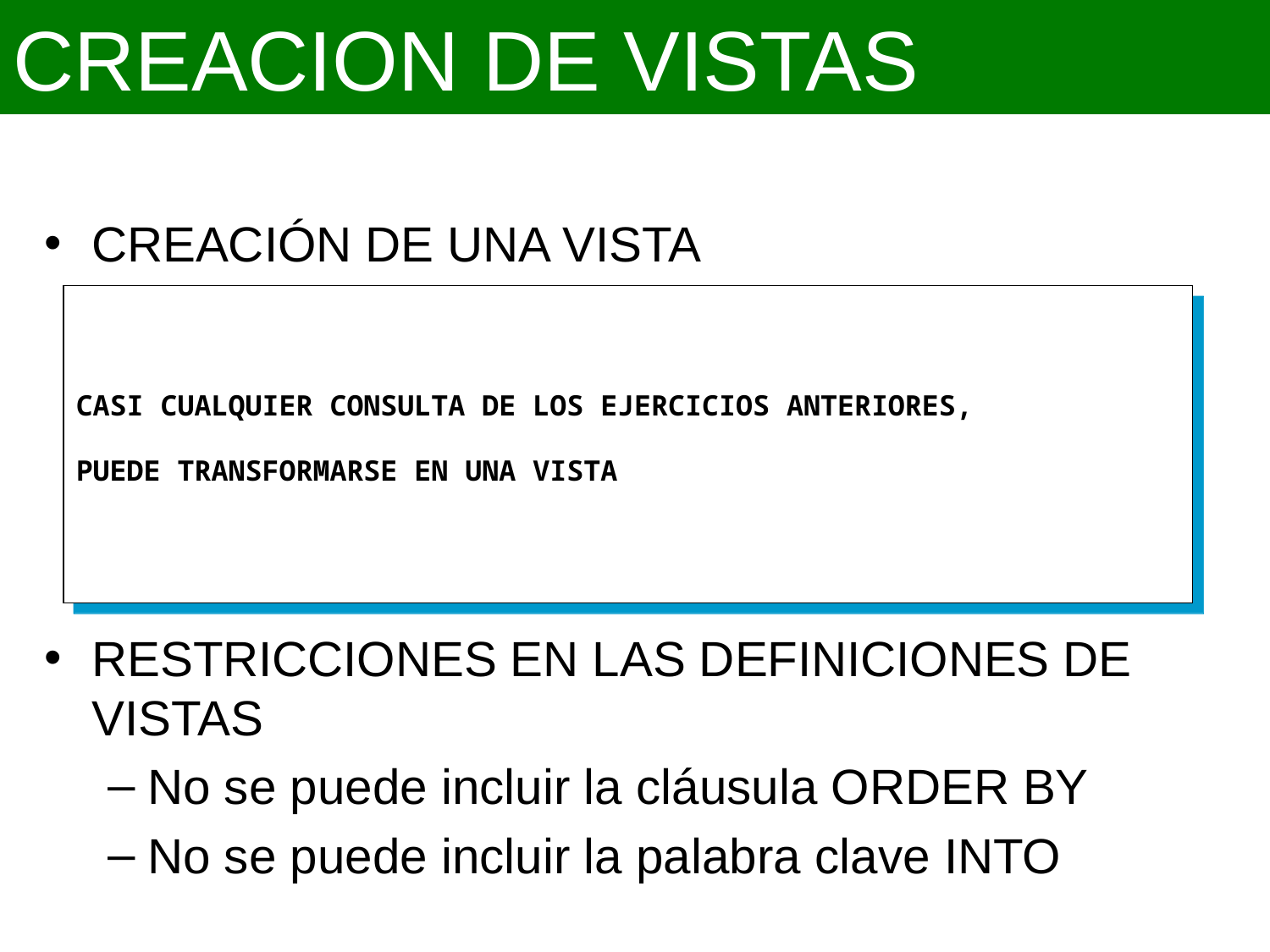

# CREACION DE VISTAS
CREACIÓN DE UNA VISTA

RESTRICCIONES EN LAS DEFINICIONES DE VISTAS
No se puede incluir la cláusula ORDER BY
No se puede incluir la palabra clave INTO

CASI CUALQUIER CONSULTA DE LOS EJERCICIOS ANTERIORES,

PUEDE TRANSFORMARSE EN UNA VISTA